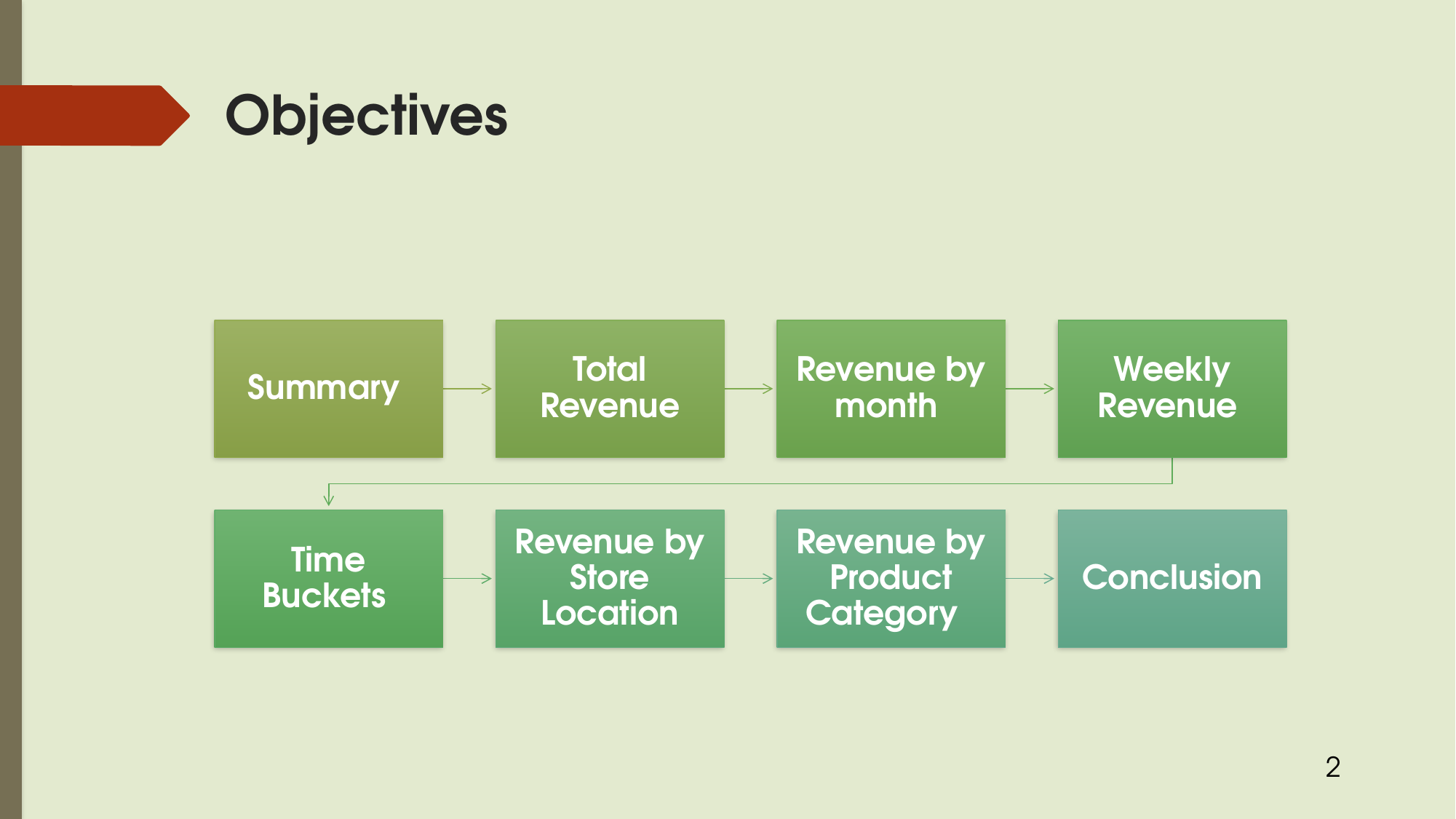

# Objectives

Summary

Total Revenue

Revenue by month

Weekly Revenue

Time Buckets

Revenue by Store Location

Revenue by Product Category
Conclusion
2